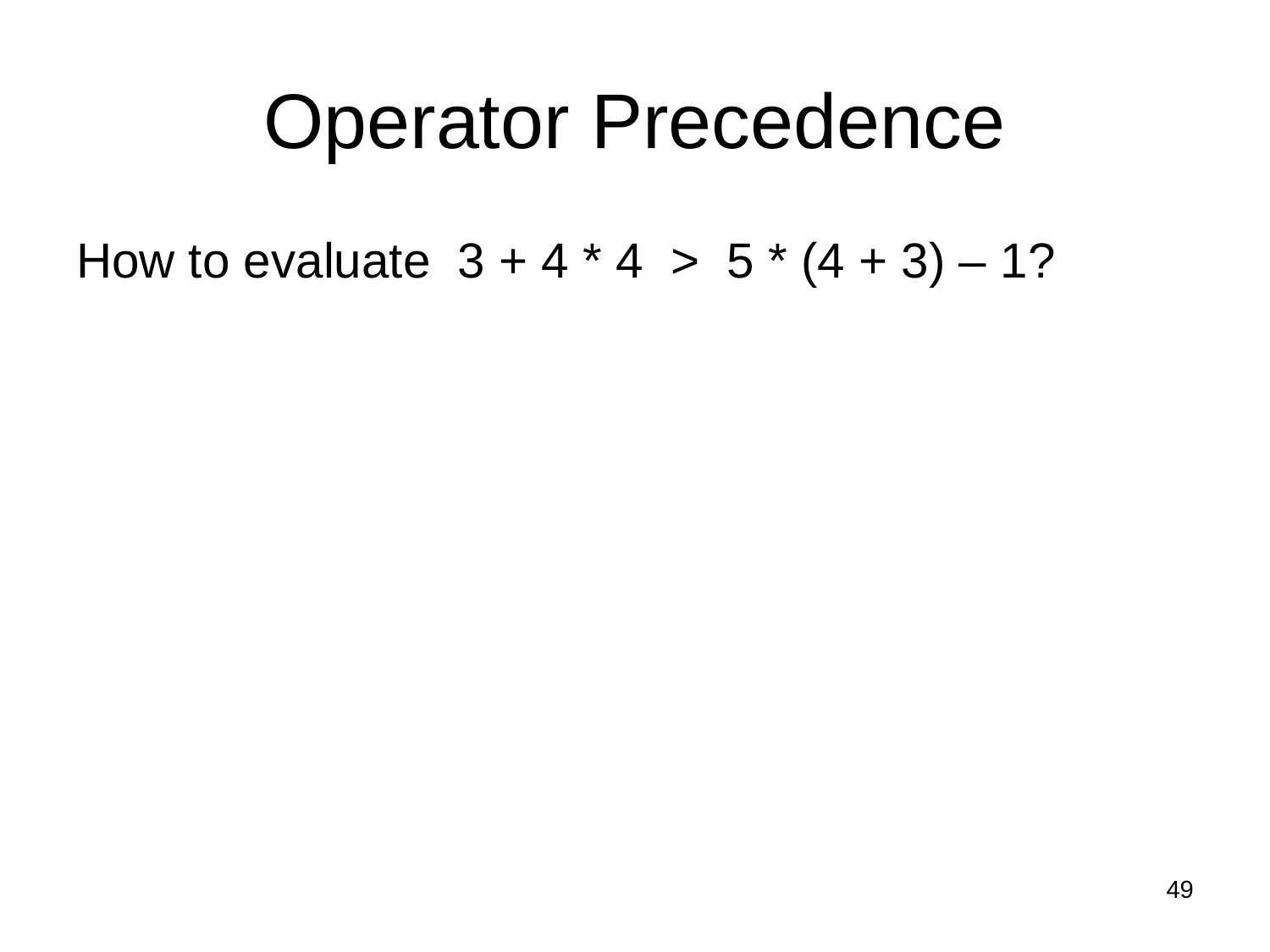

# Operator Precedence
How to evaluate  3 + 4 * 4  >  5 * (4 + 3) – 1?

49